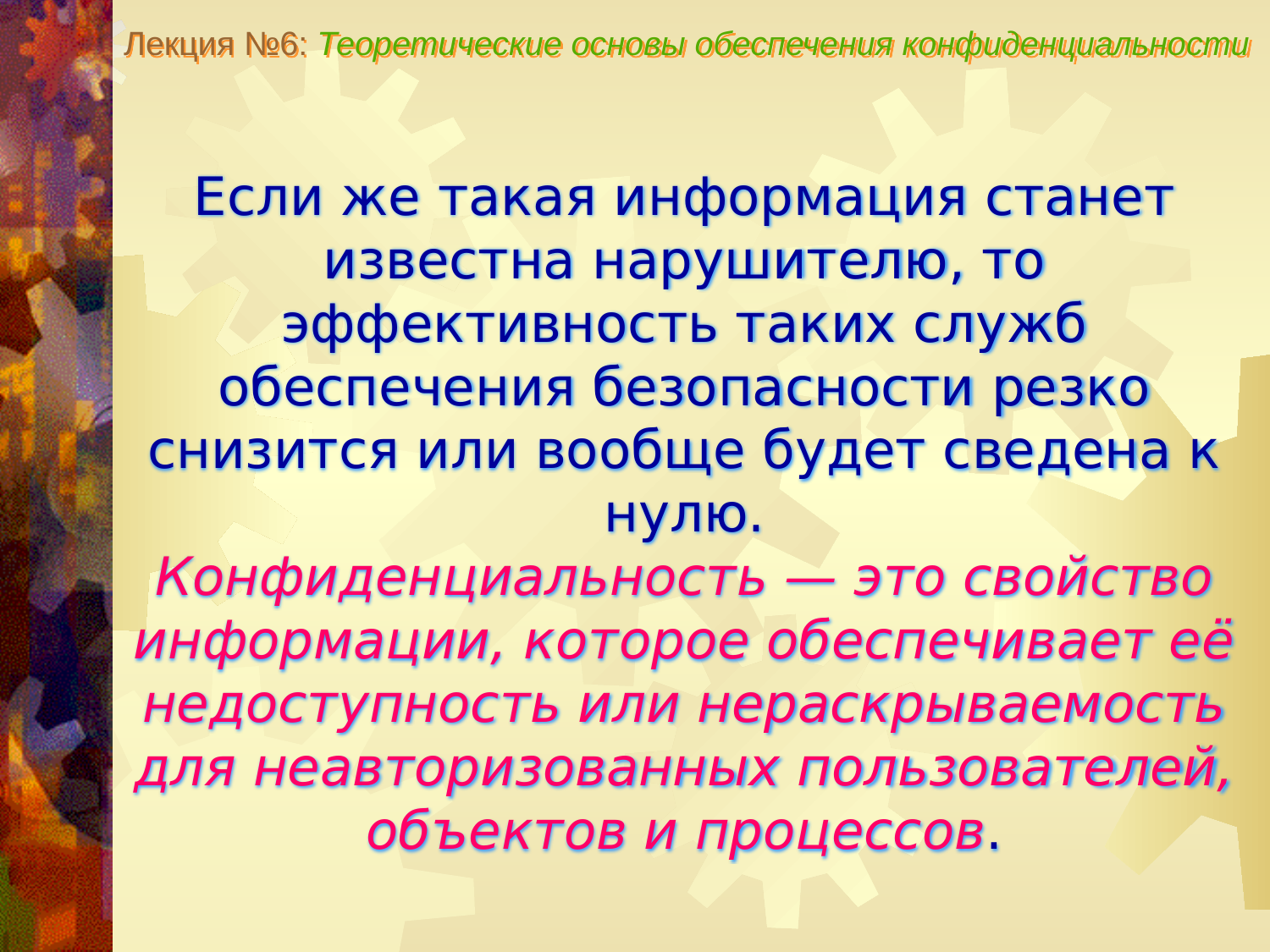

Лекция №6: Теоретические основы обеспечения конфиденциальности
Если же такая информация станет известна нарушителю, то эффективность таких служб обеспечения безопасности резко снизится или вообще будет сведена к нулю.
Конфиденциальность — это свойство информации, которое обеспечивает её недоступность или нераскрываемость для неавторизованных пользователей, объектов и процессов.